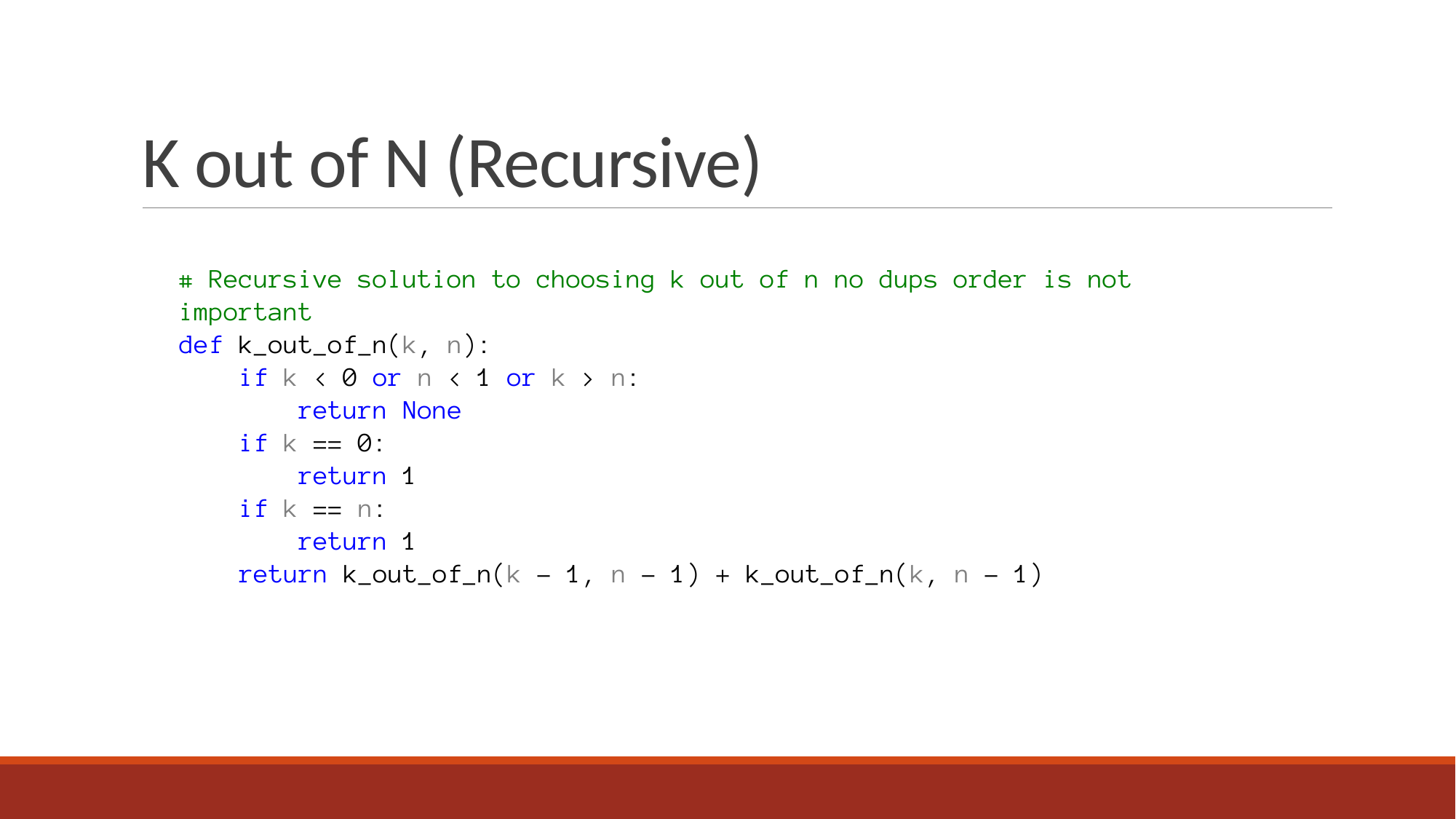

# K out of N (Recursive)
# Recursive solution to choosing k out of n no dups order is not important
def k_out_of_n(k, n):
    if k < 0 or n < 1 or k > n:
        return None
    if k == 0:
        return 1
    if k == n:
        return 1
    return k_out_of_n(k - 1, n - 1) + k_out_of_n(k, n - 1)